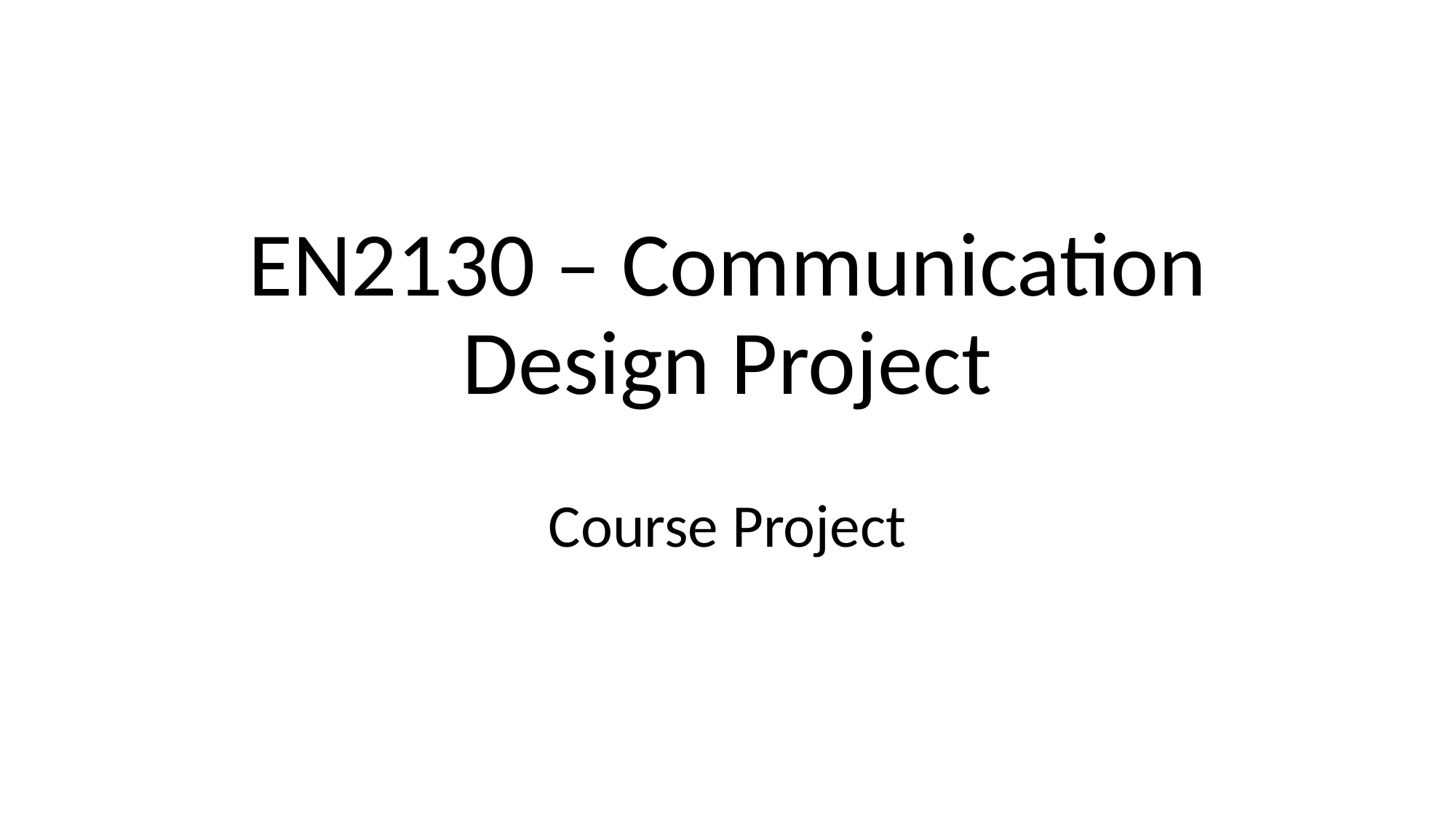

# EN2130 – Communication Design Project

Course Project